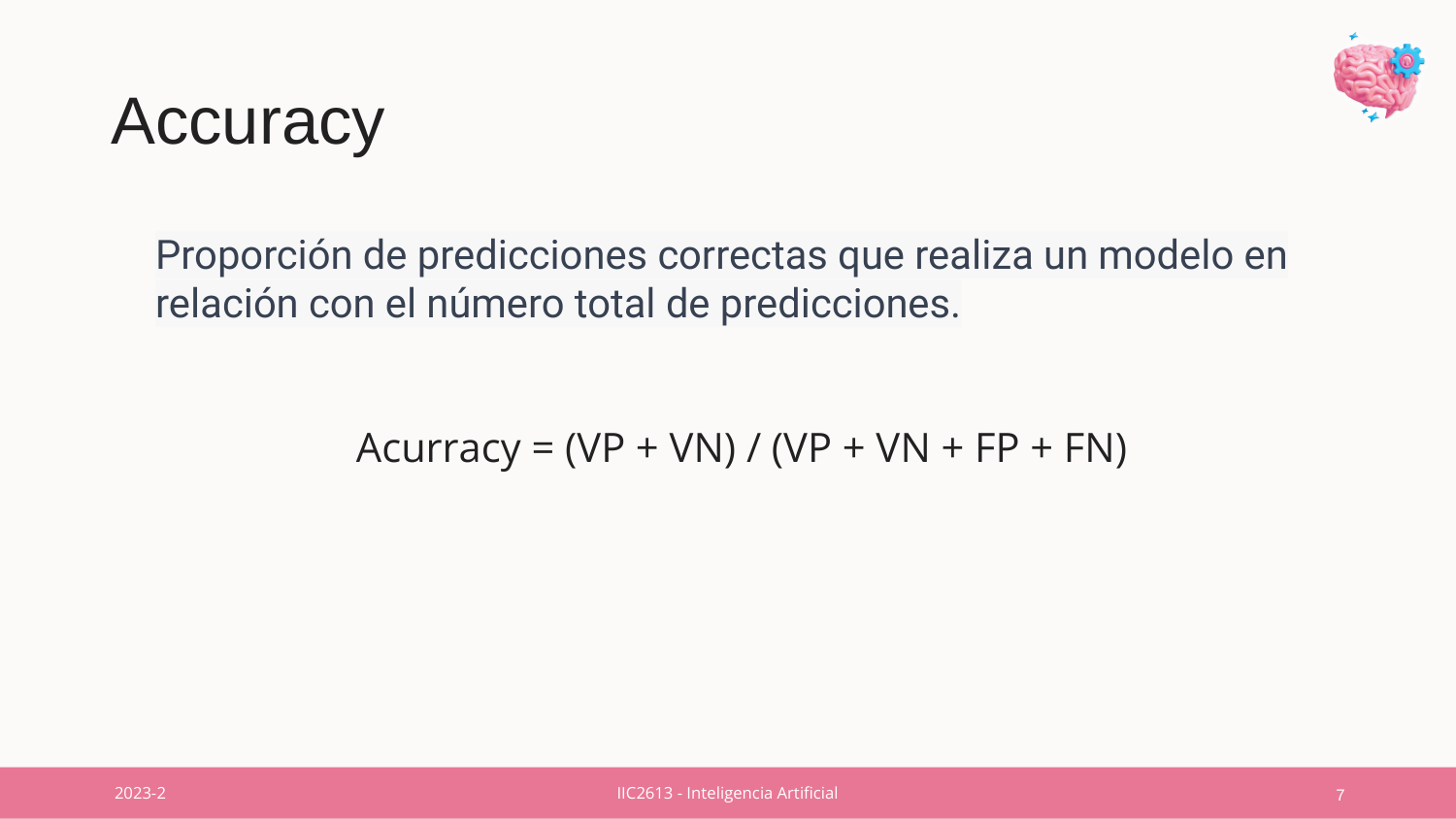

# Accuracy
Proporción de predicciones correctas que realiza un modelo en relación con el número total de predicciones.
Acurracy = (VP + VN) / (VP + VN + FP + FN)

7